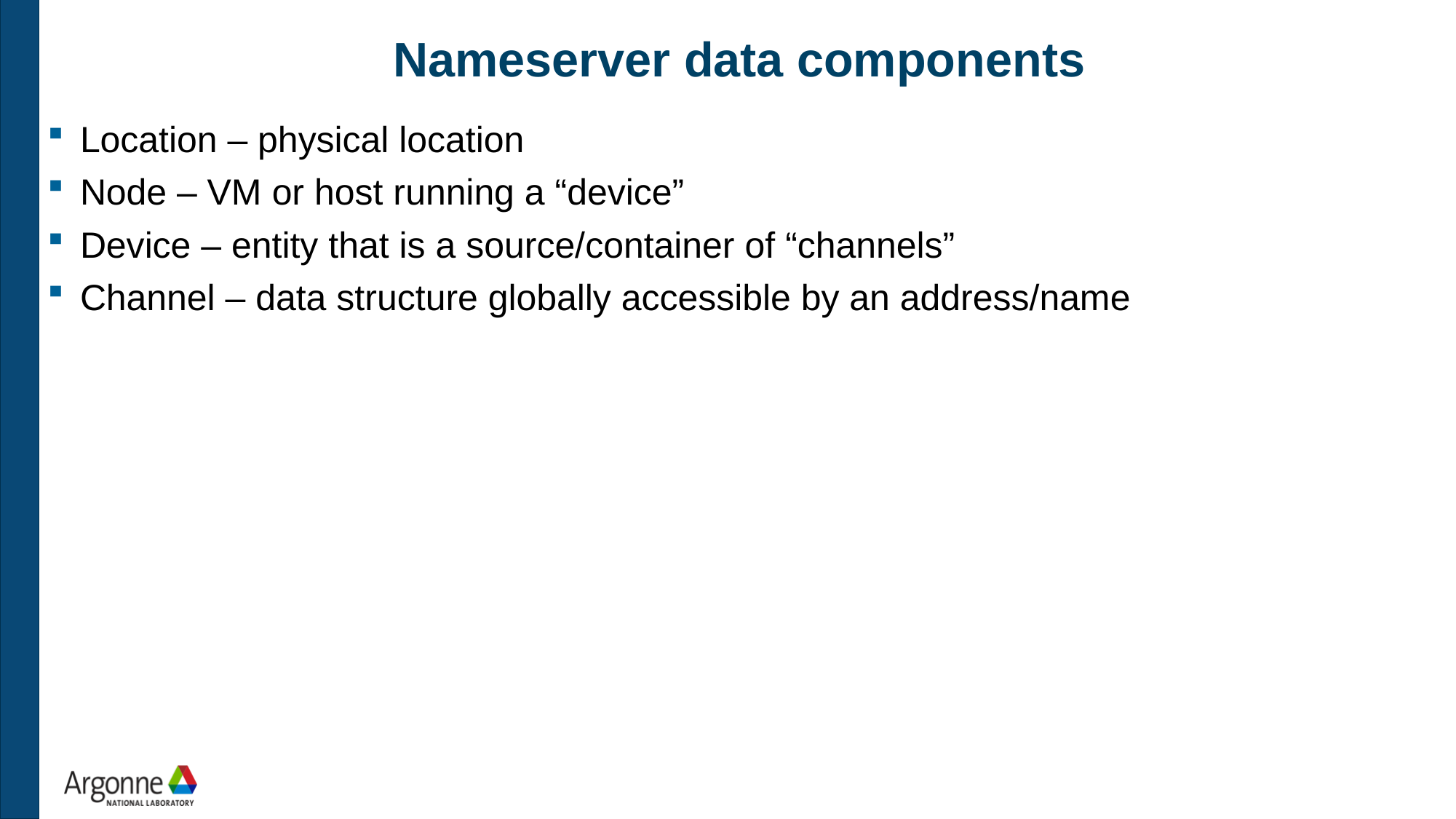

# Nameserver data components
Location – physical location
Node – VM or host running a “device”
Device – entity that is a source/container of “channels”
Channel – data structure globally accessible by an address/name